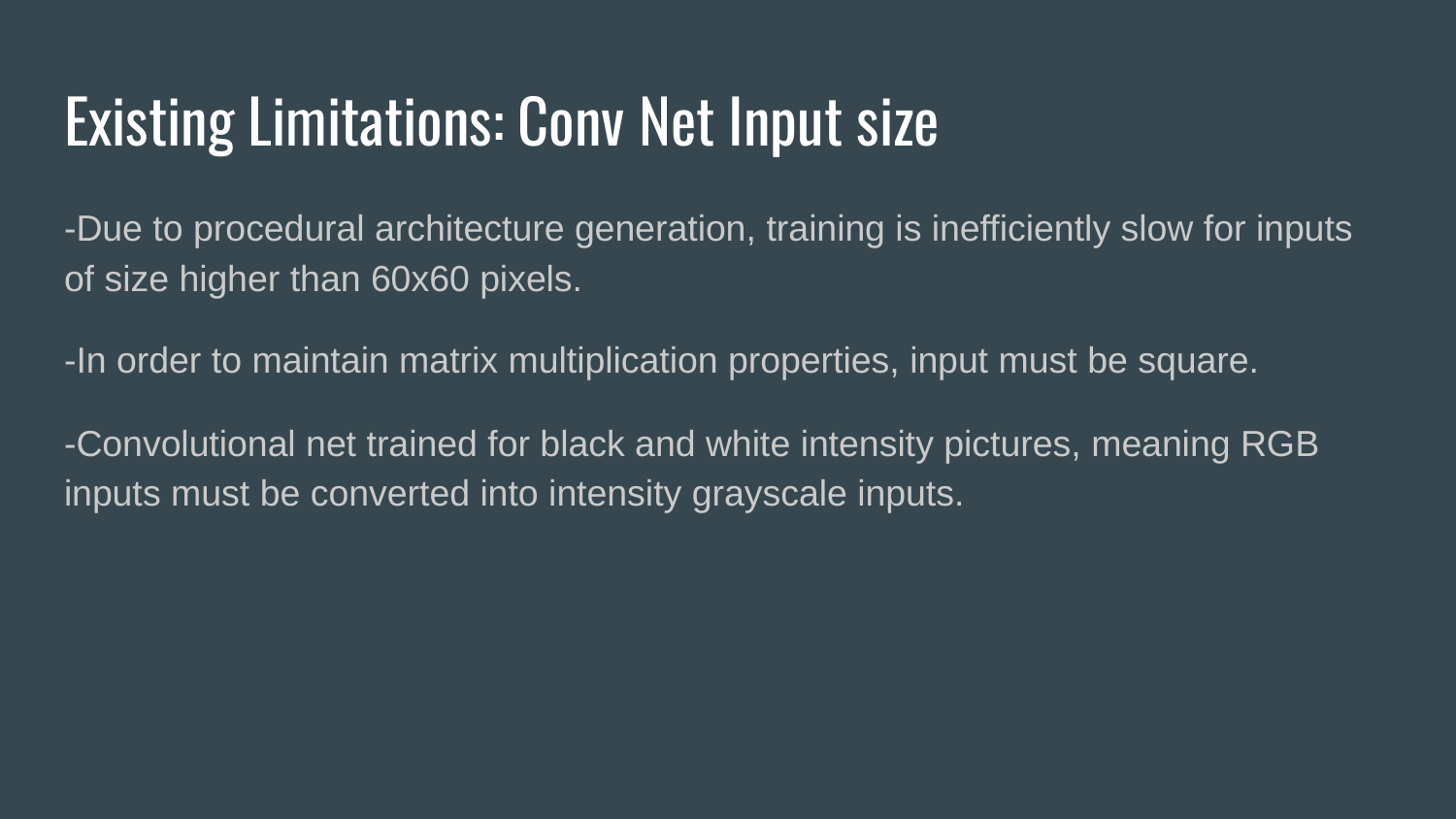

# Existing Limitations: Conv Net Input size
-Due to procedural architecture generation, training is inefficiently slow for inputs of size higher than 60x60 pixels.
-In order to maintain matrix multiplication properties, input must be square.
-Convolutional net trained for black and white intensity pictures, meaning RGB inputs must be converted into intensity grayscale inputs.